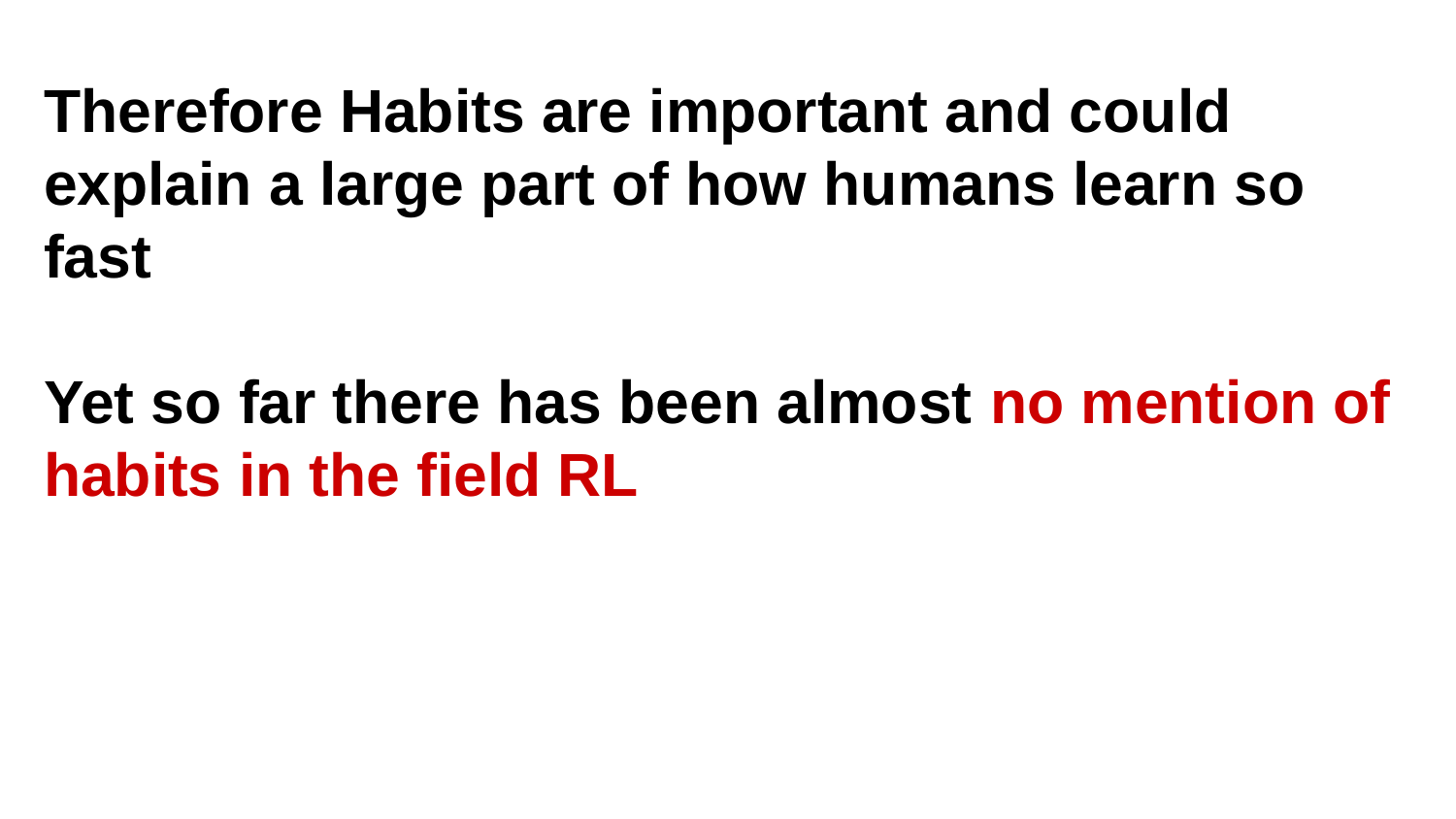

Therefore Habits are important and could explain a large part of how humans learn so fast

Yet so far there has been almost no mention of habits in the field RL